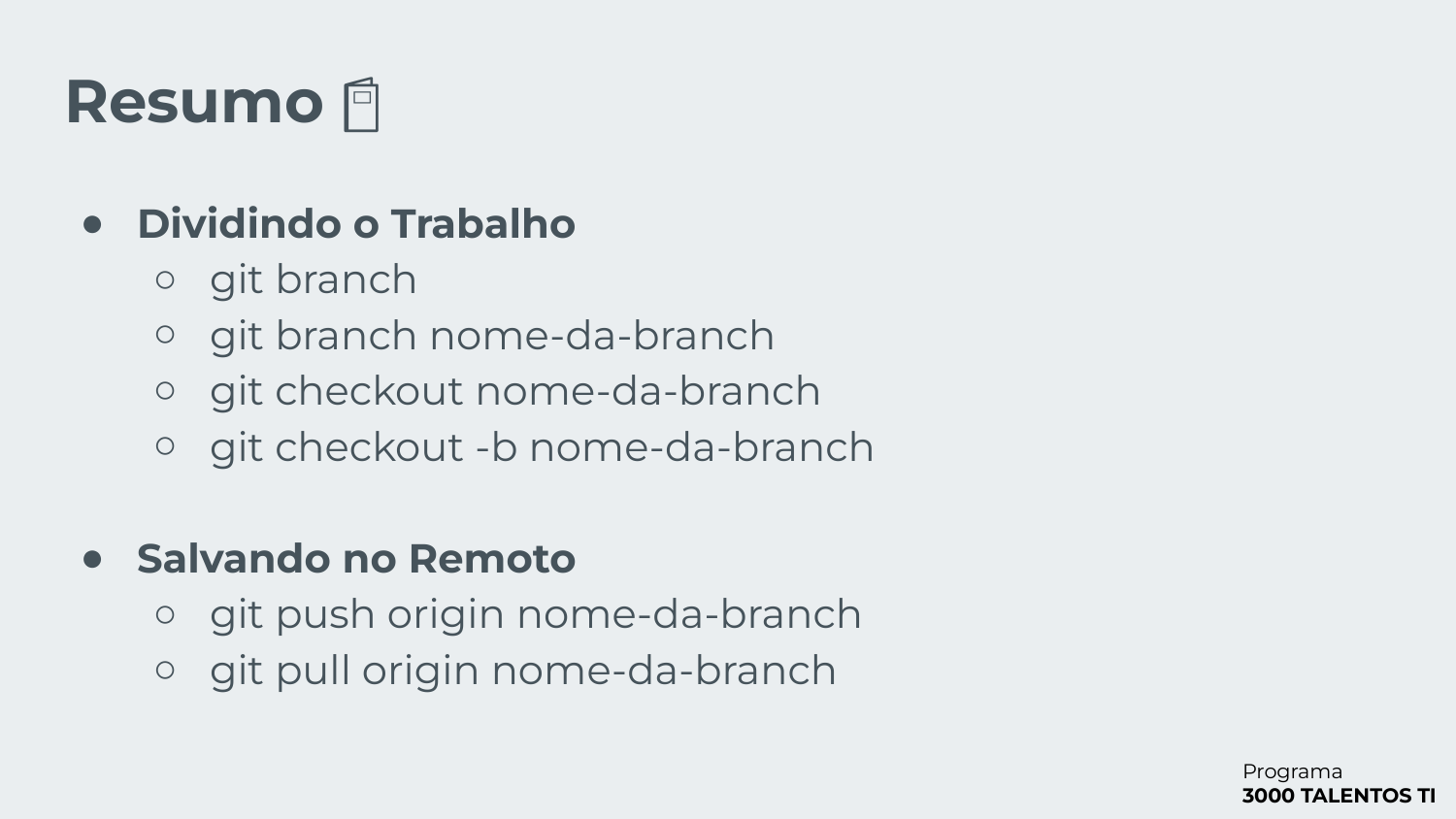

# Resumo 📓
Dividindo o Trabalho
git branch
git branch nome-da-branch
git checkout nome-da-branch
git checkout -b nome-da-branch

Salvando no Remoto
git push origin nome-da-branch
git pull origin nome-da-branch